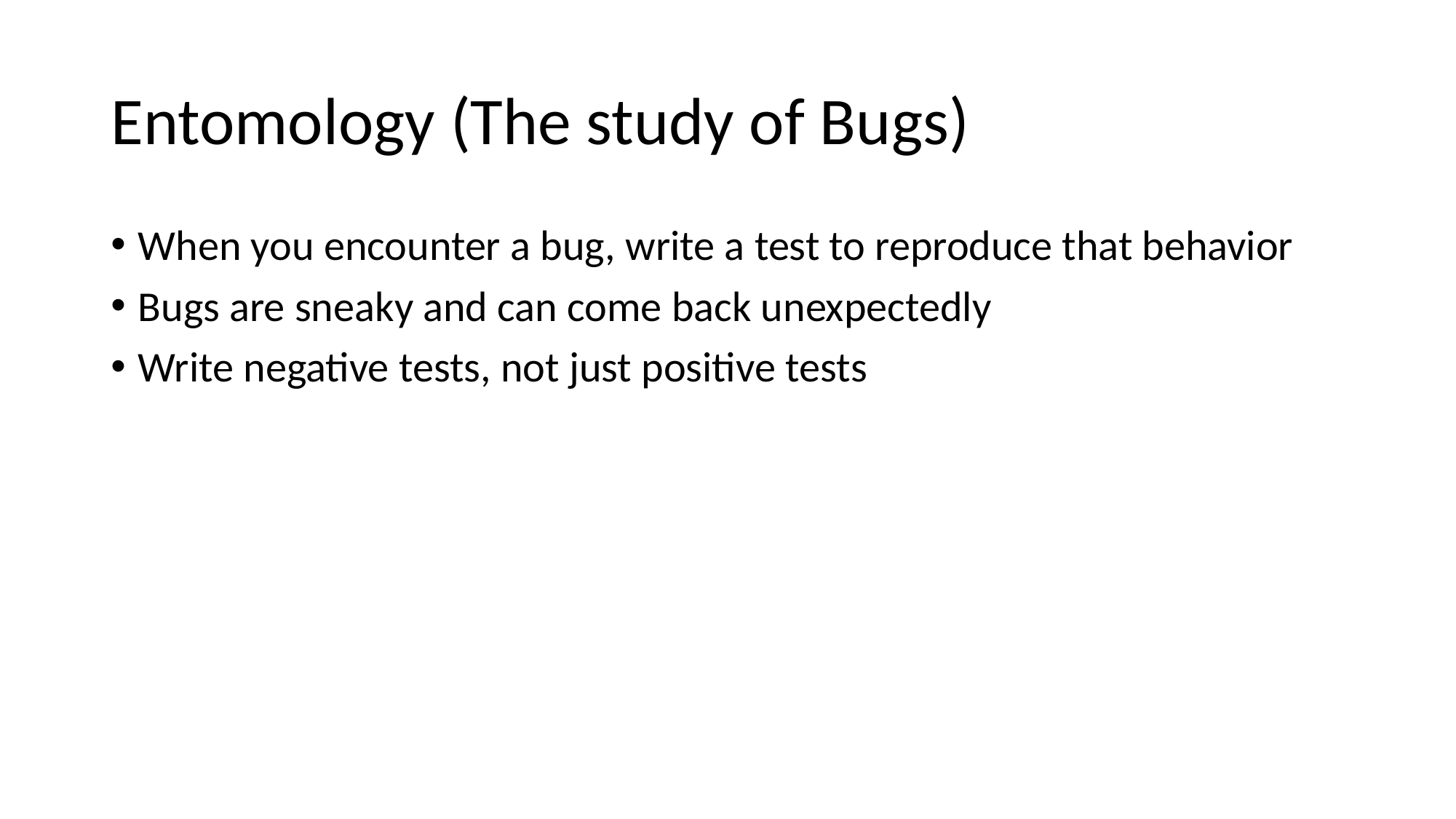

# Entomology (The study of Bugs)
When you encounter a bug, write a test to reproduce that behavior
Bugs are sneaky and can come back unexpectedly
Write negative tests, not just positive tests